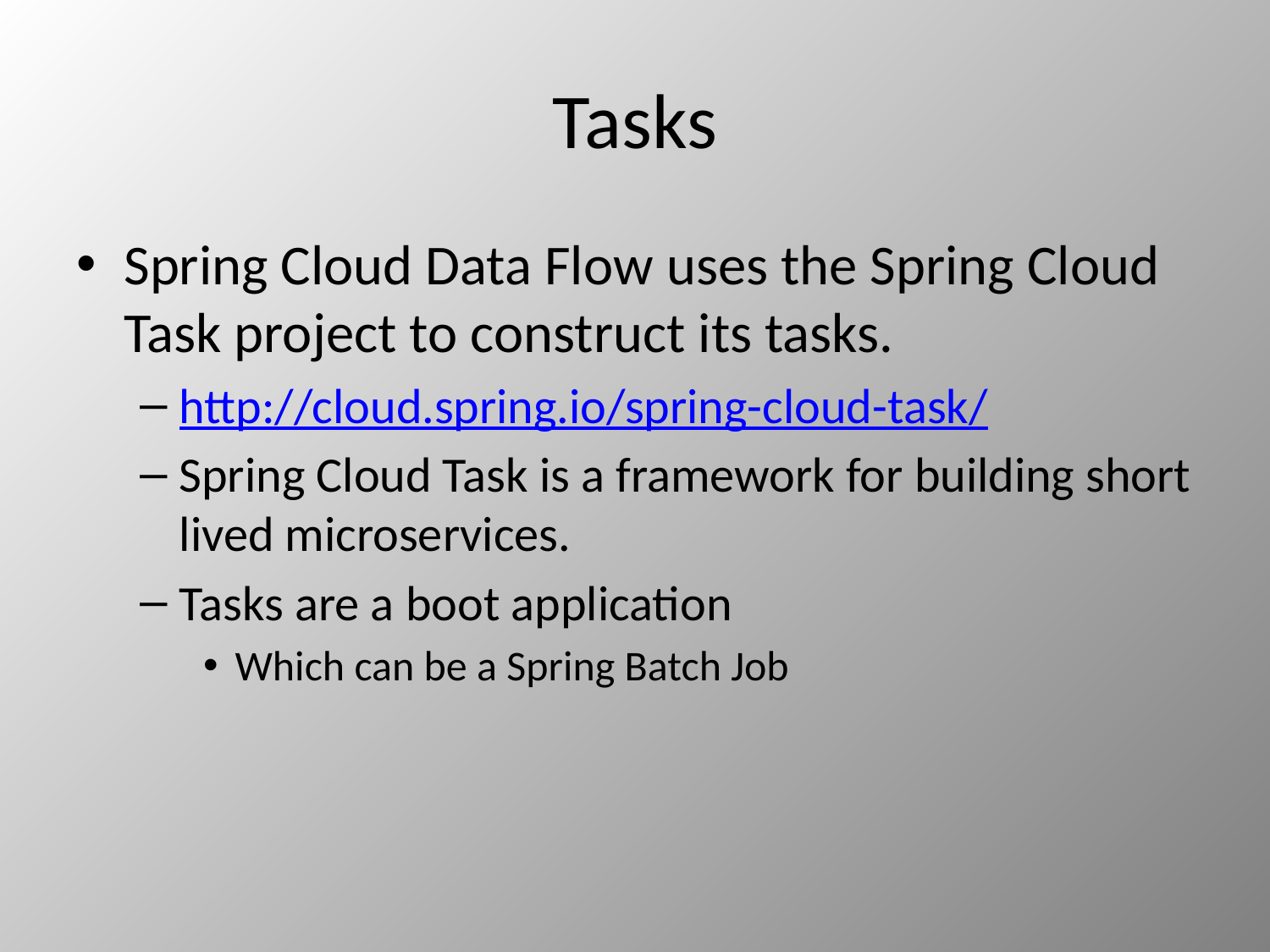

# Tasks
Spring Cloud Data Flow uses the Spring Cloud Task project to construct its tasks.
http://cloud.spring.io/spring-cloud-task/
Spring Cloud Task is a framework for building short lived microservices.
Tasks are a boot application
Which can be a Spring Batch Job